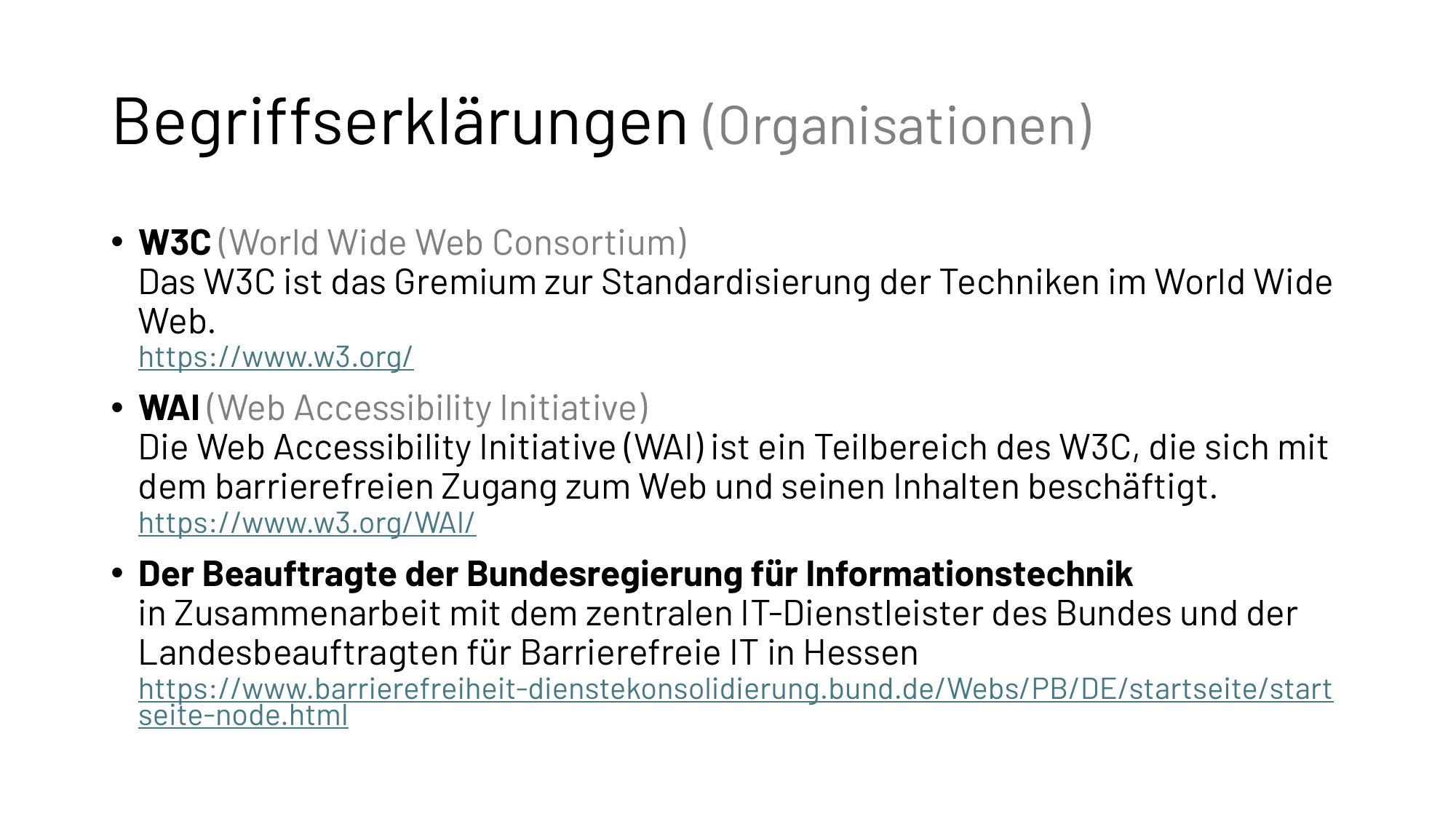

# Begriffserklärungen (Organisationen)
W3C (World Wide Web Consortium)
Das W3C ist das Gremium zur Standardisierung der Techniken im World Wide Web.
https://www.w3.org/
WAI (Web Accessibility Initiative)
Die Web Accessibility Initiative (WAI) ist ein Teilbereich des W3C, die sich mit dem barrierefreien Zugang zum Web und seinen Inhalten beschäftigt.
https://www.w3.org/WAI/
Der Beauftragte der Bundesregierung für Informationstechnik
in Zusammenarbeit mit dem zentralen IT-Dienstleister des Bundes und der Landesbeauftragten für Barrierefreie IT in Hessen
https://www.barrierefreiheit-dienstekonsolidierung.bund.de/Webs/PB/DE/startseite/startseite-node.html